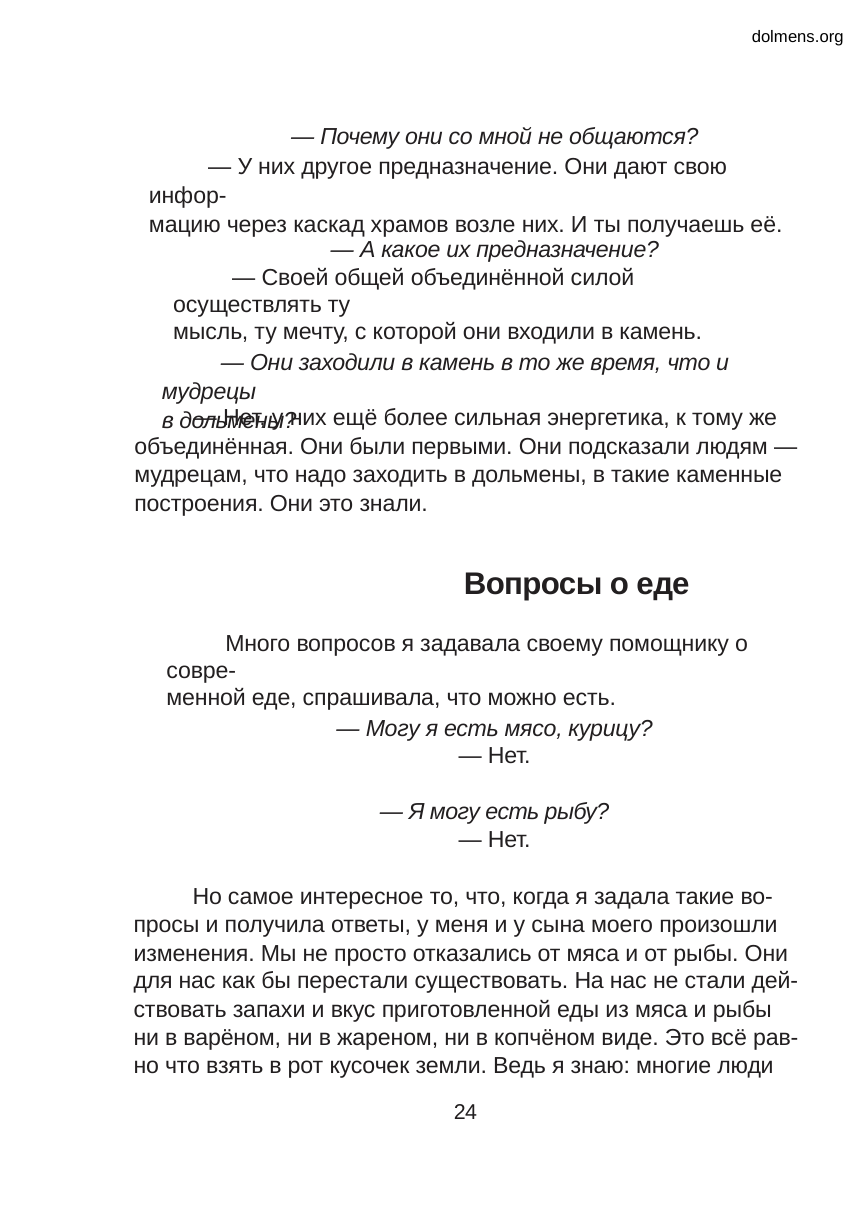

dolmens.org

— Почему они со мной не общаются?

— У них другое предназначение. Они дают свою инфор-
мацию через каскад храмов возле них. И ты получаешь её.

— А какое их предназначение?

— Своей общей объединённой силой осуществлять ту
мысль, ту мечту, с которой они входили в камень.

— Они заходили в камень в то же время, что и мудрецы
в дольмены?

— Нет, у них ещё более сильная энергетика, к тому же
объединённая. Они были первыми. Они подсказали людям —
мудрецам, что надо заходить в дольмены, в такие каменные
построения. Они это знали.

Вопросы о еде

Много вопросов я задавала своему помощнику о совре-
менной еде, спрашивала, что можно есть.

— Могу я есть мясо, курицу?

— Нет.

— Я могу есть рыбу?

— Нет.

Но самое интересное то, что, когда я задала такие во-
просы и получила ответы, у меня и у сына моего произошли
изменения. Мы не просто отказались от мяса и от рыбы. Они
для нас как бы перестали существовать. На нас не стали дей-
ствовать запахи и вкус приготовленной еды из мяса и рыбы
ни в варёном, ни в жареном, ни в копчёном виде. Это всё рав-
но что взять в рот кусочек земли. Ведь я знаю: многие люди

24